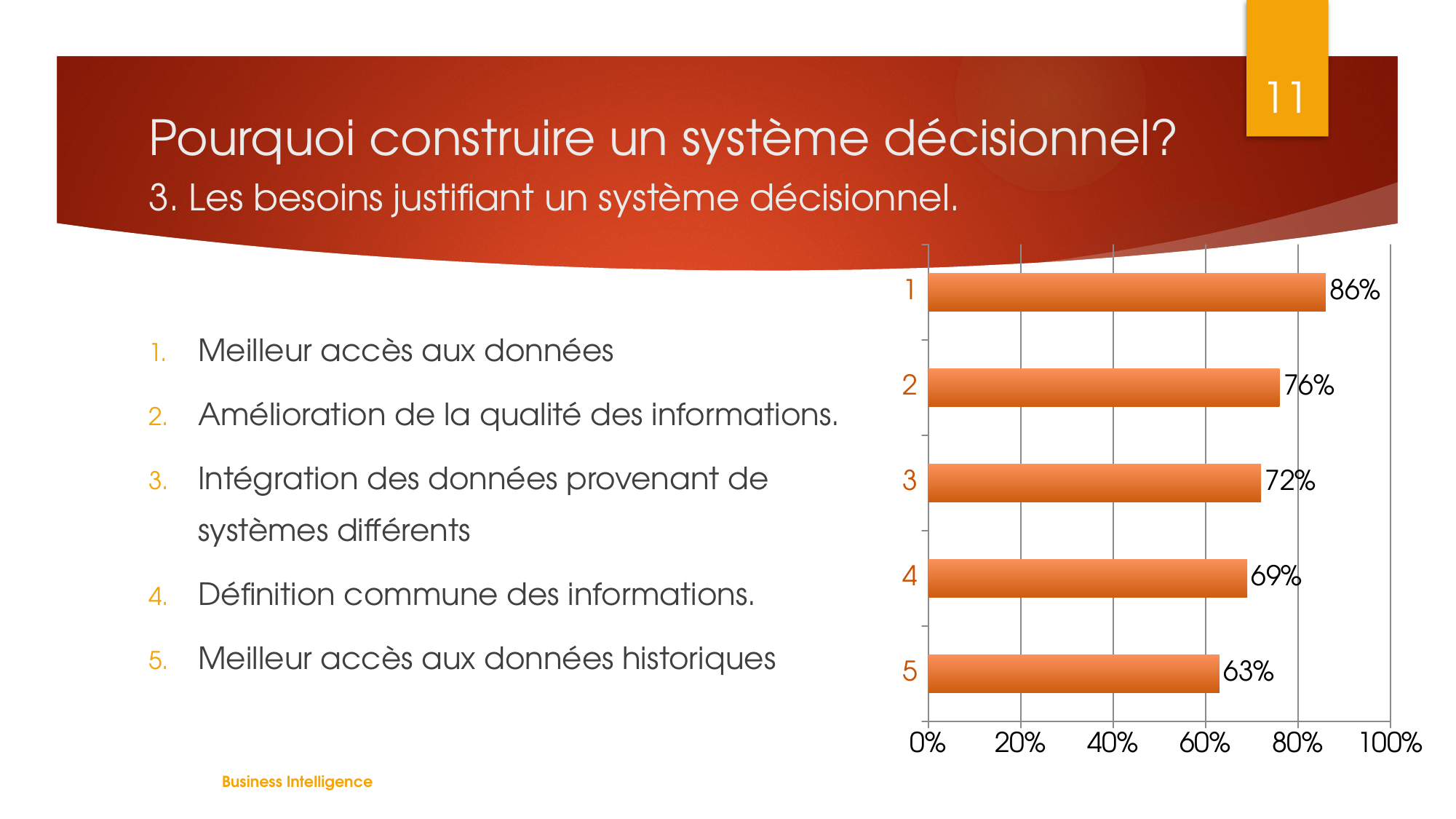

11
# Pourquoi construire un système décisionnel? 3. Les besoins justifiant un système décisionnel.

### Chart

| Category | Série 2 |
|---|---|
| 5.0 | 0.63 |
| 4.0 | 0.690000000000001 |
| 3.0 | 0.72 |
| 2.0 | 0.76 |
| 1.0 | 0.86 |
Meilleur accès aux données
Amélioration de la qualité des informations.
Intégration des données provenant de systèmes différents
Définition commune des informations.
Meilleur accès aux données historiques
Business Intelligence